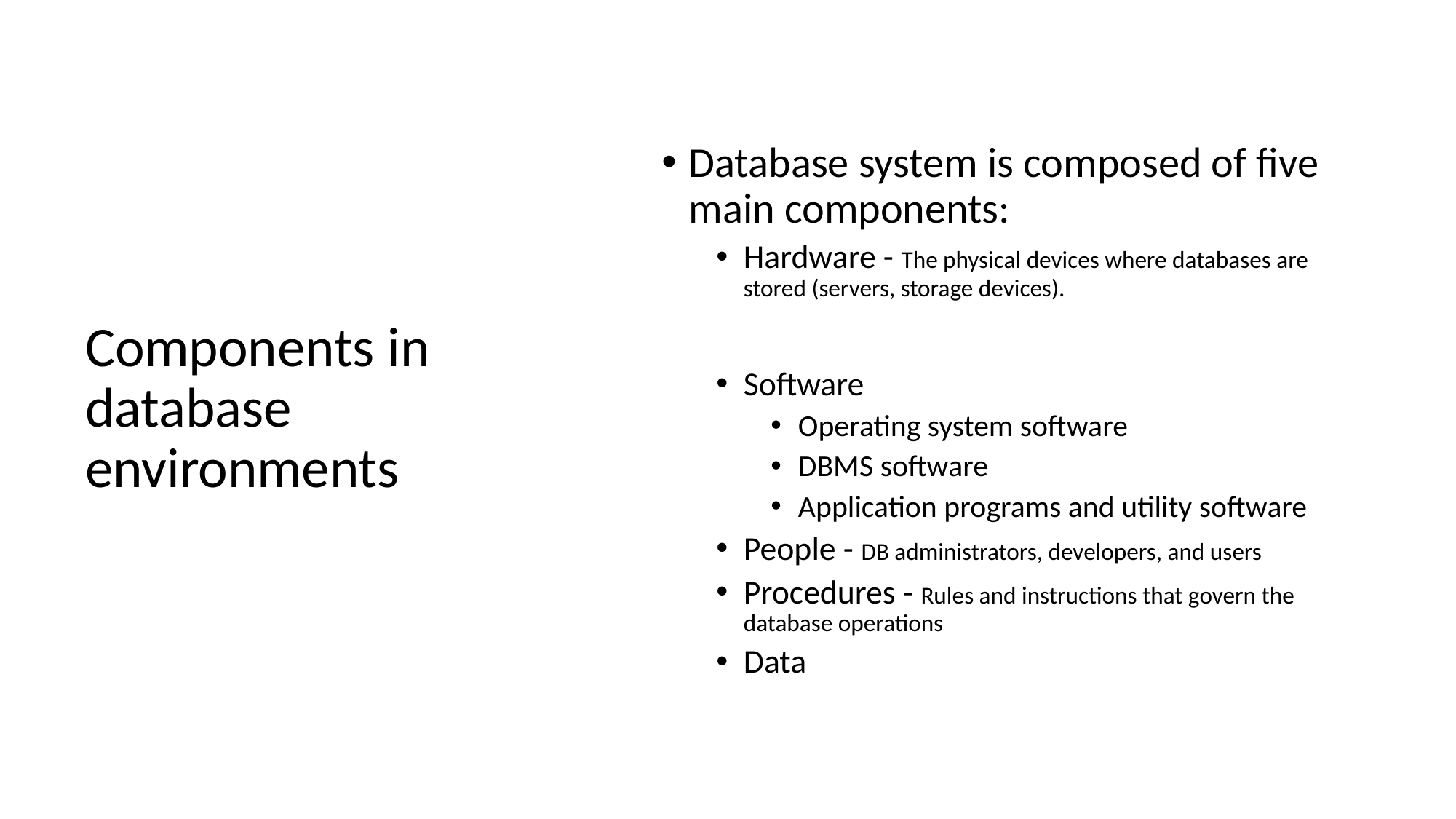

Database system is composed of five main components:
Hardware - The physical devices where databases are stored (servers, storage devices).

Software
Operating system software
DBMS software
Application programs and utility software
People - DB administrators, developers, and users
Procedures - Rules and instructions that govern the database operations
Data
# Components in database environments